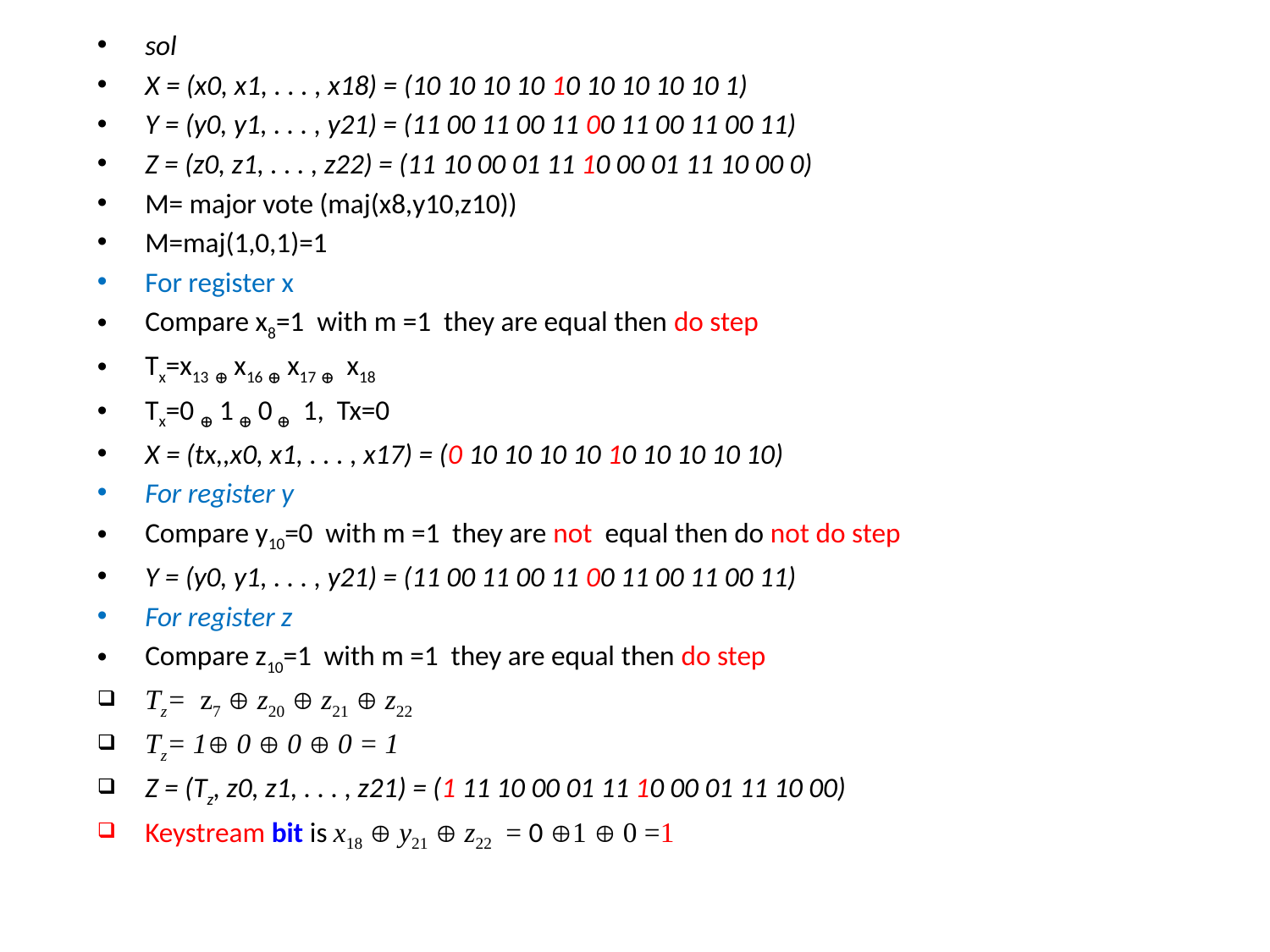

sol
X = (x0, x1, . . . , x18) = (10 10 10 10 10 10 10 10 10 1)
Y = (y0, y1, . . . , y21) = (11 00 11 00 11 00 11 00 11 00 11)
Z = (z0, z1, . . . , z22) = (11 10 00 01 11 10 00 01 11 10 00 0)
M= major vote (maj(x8,y10,z10))
M=maj(1,0,1)=1
For register x
Compare x8=1  with m =1  they are equal then do step
Tx=x13 ⊕ x16 ⊕ x17 ⊕  x18
Tx=0 ⊕ 1 ⊕ 0 ⊕  1,  Tx=0
X = (tx,,x0, x1, . . . , x17) = (0 10 10 10 10 10 10 10 10 10)
For register y
Compare y10=0  with m =1  they are not  equal then do not do step
Y = (y0, y1, . . . , y21) = (11 00 11 00 11 00 11 00 11 00 11)
For register z
Compare z10=1  with m =1  they are equal then do step
Tz=  z7 ⊕ z20 ⊕ z21 ⊕ z22
Tz= 1⊕ 0 ⊕ 0 ⊕ 0 = 1
Z = (Tz, z0, z1, . . . , z21) = (1 11 10 00 01 11 10 00 01 11 10 00)
Keystream bit is x18 ⊕ y21 ⊕ z22  = 0 ⊕1 ⊕ 0 =1